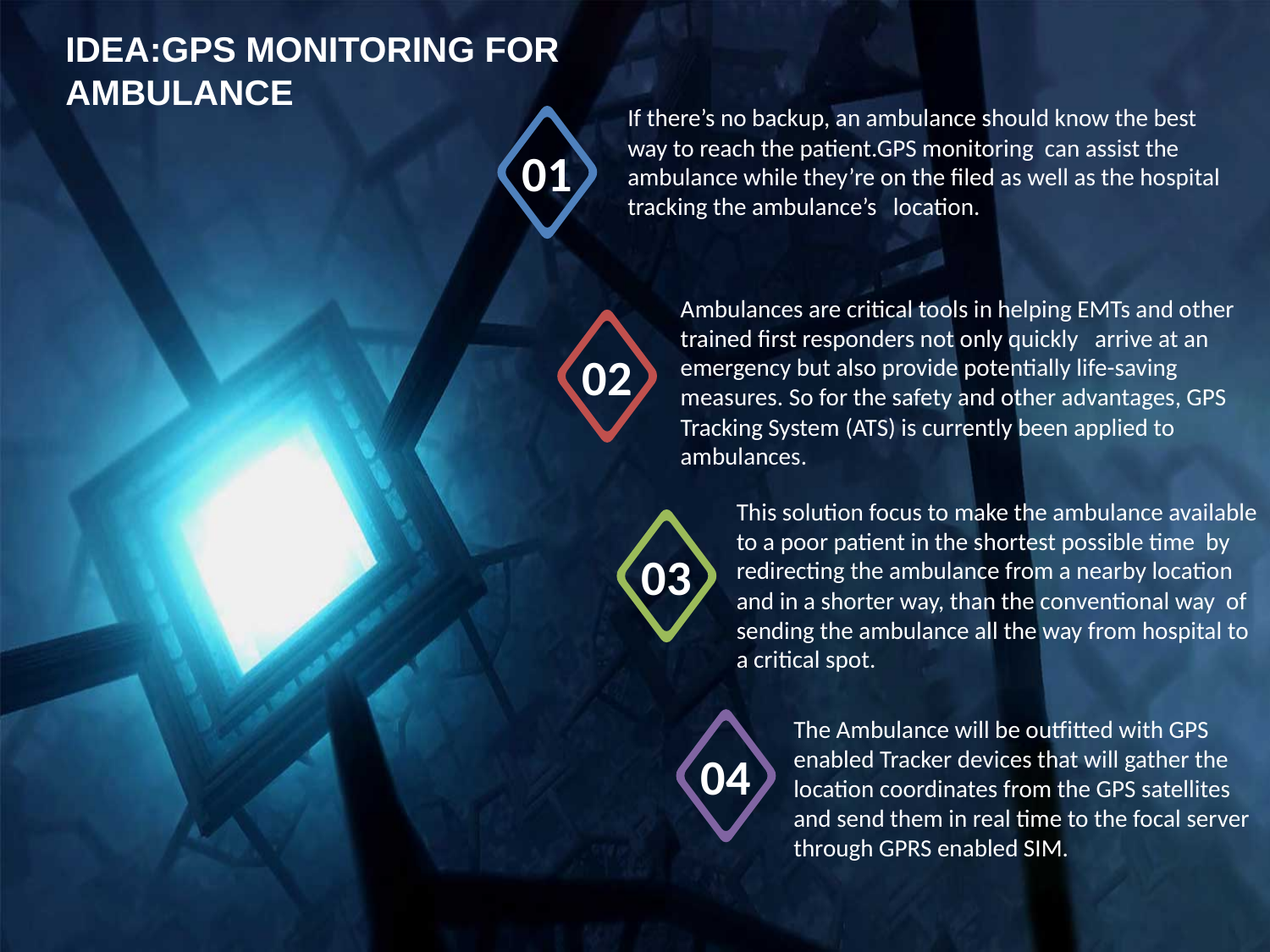

IDEA:GPS MONITORING FOR AMBULANCE

If there’s no backup, an ambulance should know the best way to reach the patient.GPS monitoring  can assist the ambulance while they’re on the filed as well as the hospital tracking the ambulance’s   location.

01
Ambulances are critical tools in helping EMTs and other trained first responders not only quickly   arrive at an emergency but also provide potentially life-saving measures. So for the safety and other advantages, GPS Tracking System (ATS) is currently been applied to ambulances.

02
This solution focus to make the ambulance available to a poor patient in the shortest possible time  by redirecting the ambulance from a nearby location and in a shorter way, than the conventional way  of sending the ambulance all the way from hospital to a critical spot.

03
The Ambulance will be outfitted with GPS enabled Tracker devices that will gather the location coordinates from the GPS satellites and send them in real time to the focal server through GPRS enabled SIM.

04